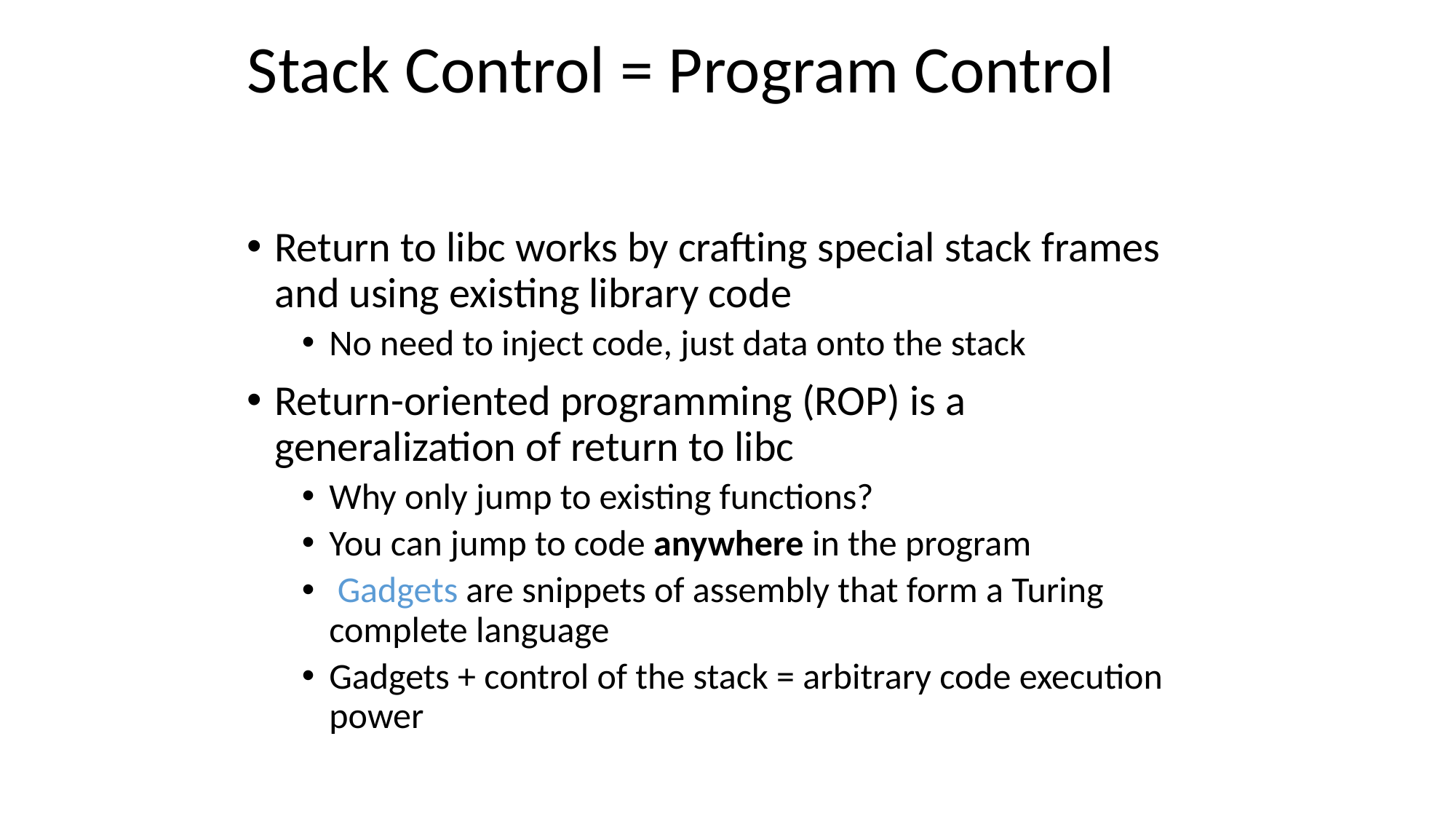

# Stack Control = Program Control
Return to libc works by crafting special stack frames and using existing library code
No need to inject code, just data onto the stack
Return-oriented programming (ROP) is a generalization of return to libc
Why only jump to existing functions?
You can jump to code anywhere in the program
 Gadgets are snippets of assembly that form a Turing complete language
Gadgets + control of the stack = arbitrary code execution power